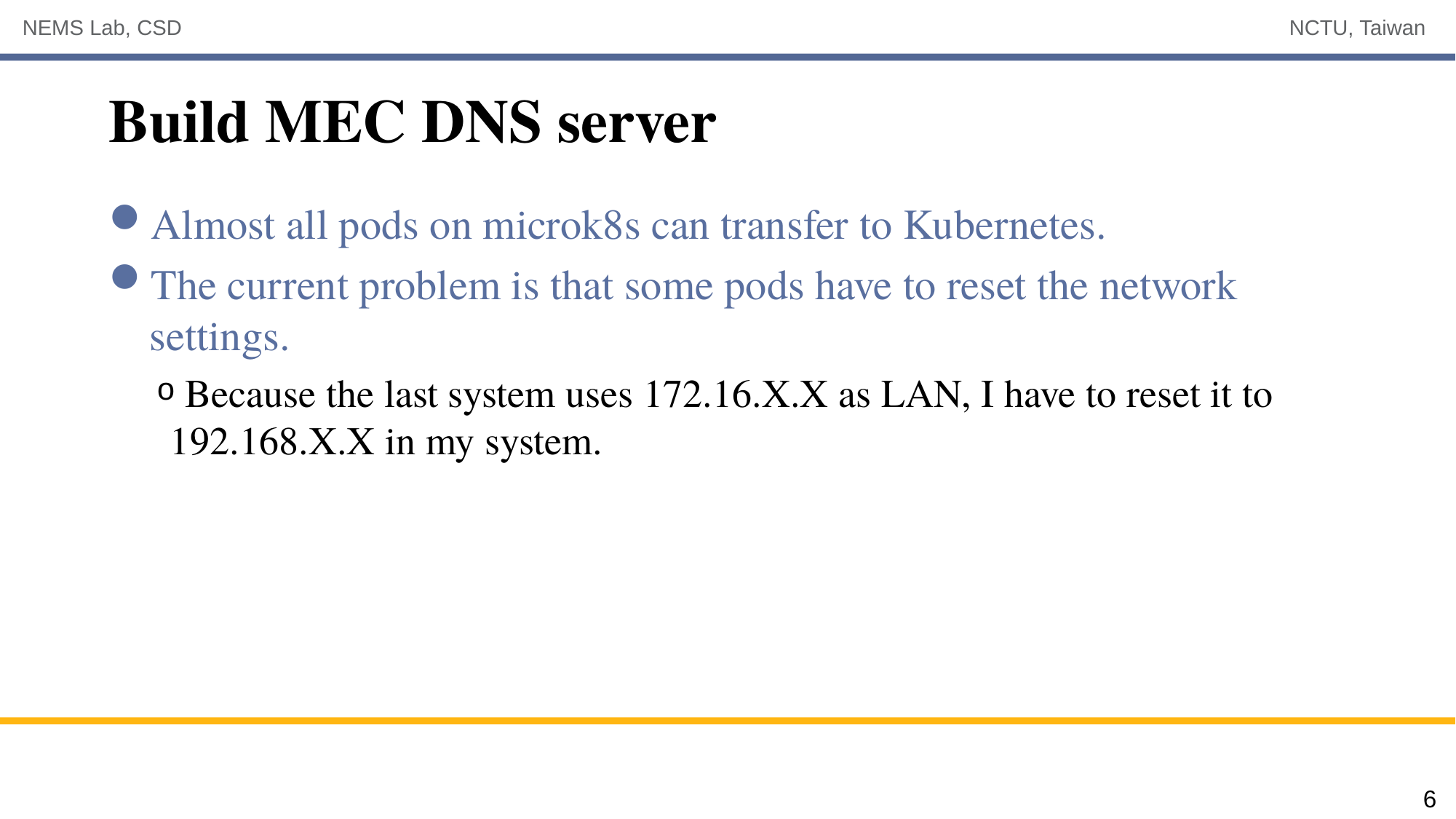

# Build MEC DNS server
Almost all pods on microk8s can transfer to Kubernetes.
The current problem is that some pods have to reset the network settings.
 Because the last system uses 172.16.X.X as LAN, I have to reset it to 192.168.X.X in my system.

6